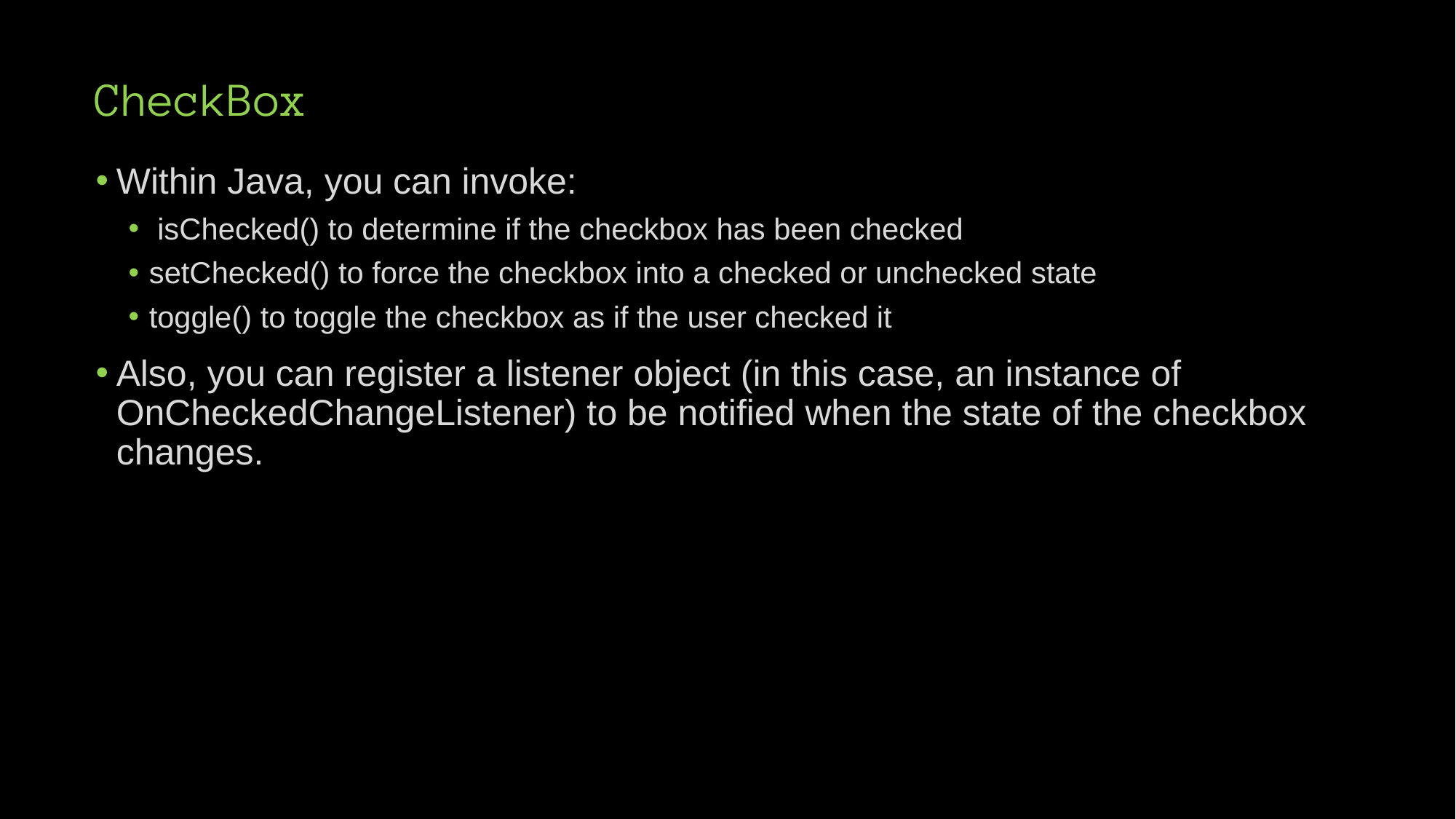

# CheckBox
Within Java, you can invoke:
 isChecked() to determine if the checkbox has been checked
setChecked() to force the checkbox into a checked or unchecked state
toggle() to toggle the checkbox as if the user checked it
Also, you can register a listener object (in this case, an instance of OnCheckedChangeListener) to be notified when the state of the checkbox changes.